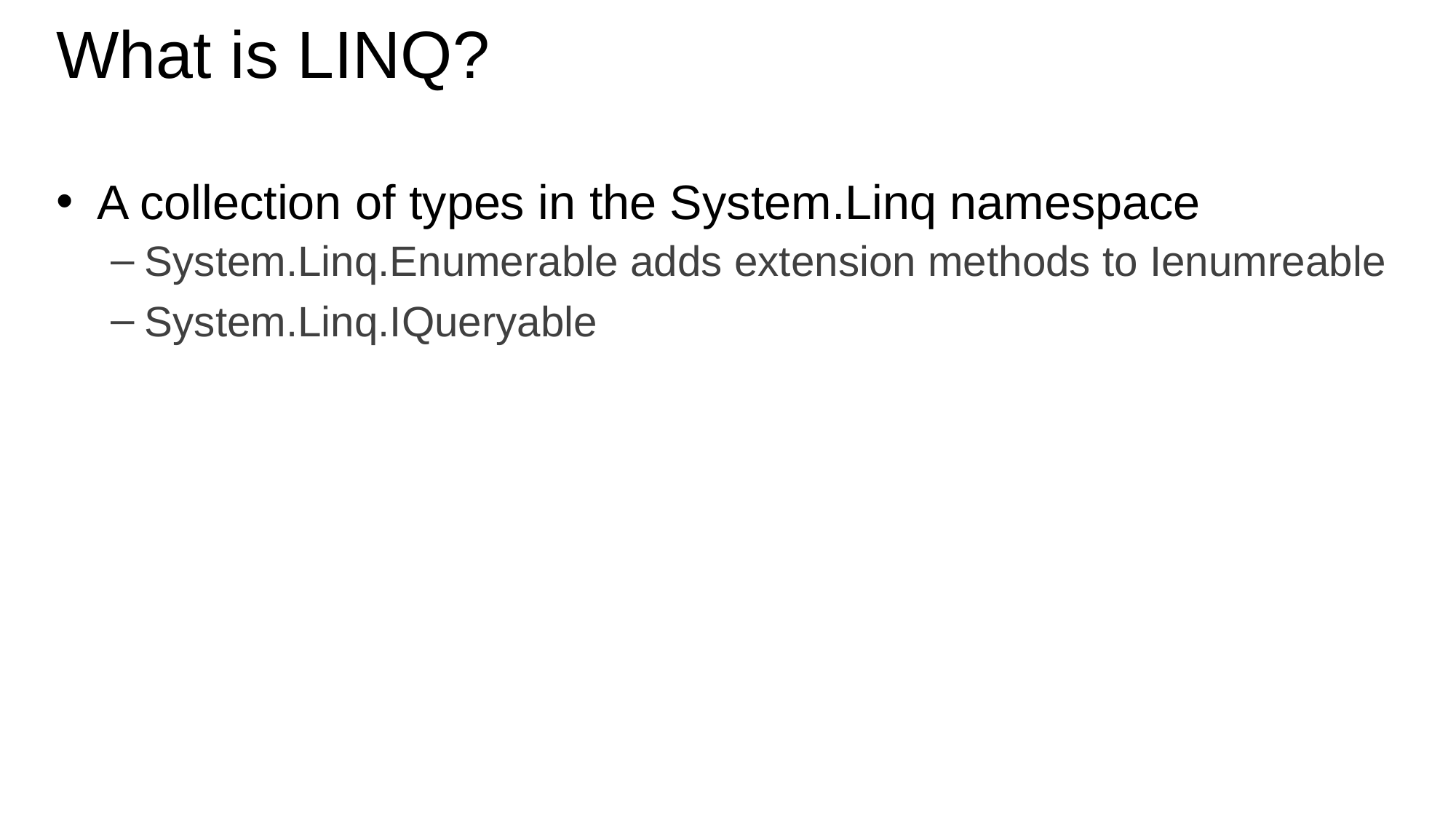

# What is LINQ?
A collection of types in the System.Linq namespace
System.Linq.Enumerable adds extension methods to Ienumreable
System.Linq.IQueryable